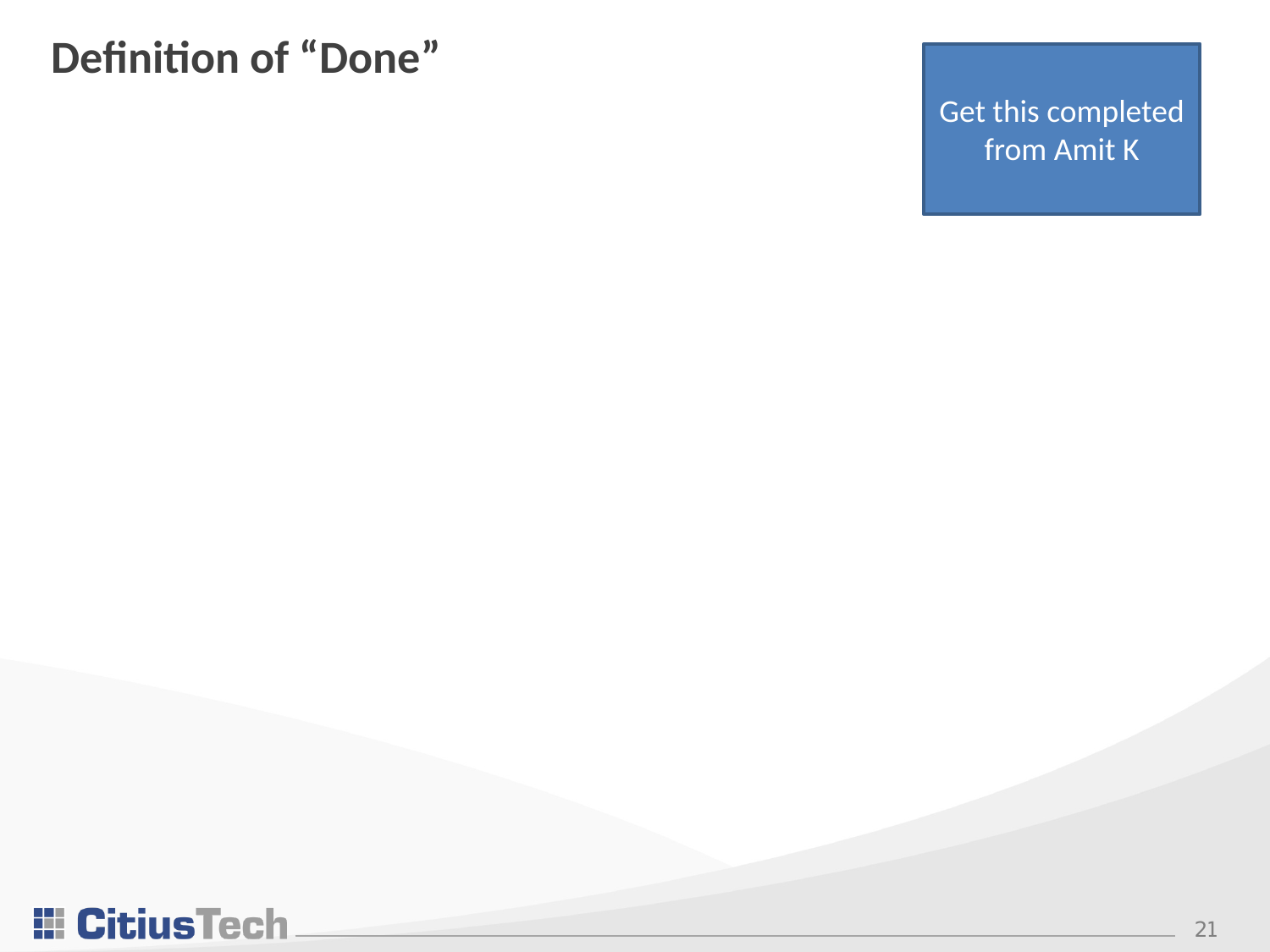

# Definition of “Done”
Get this completed from Amit K